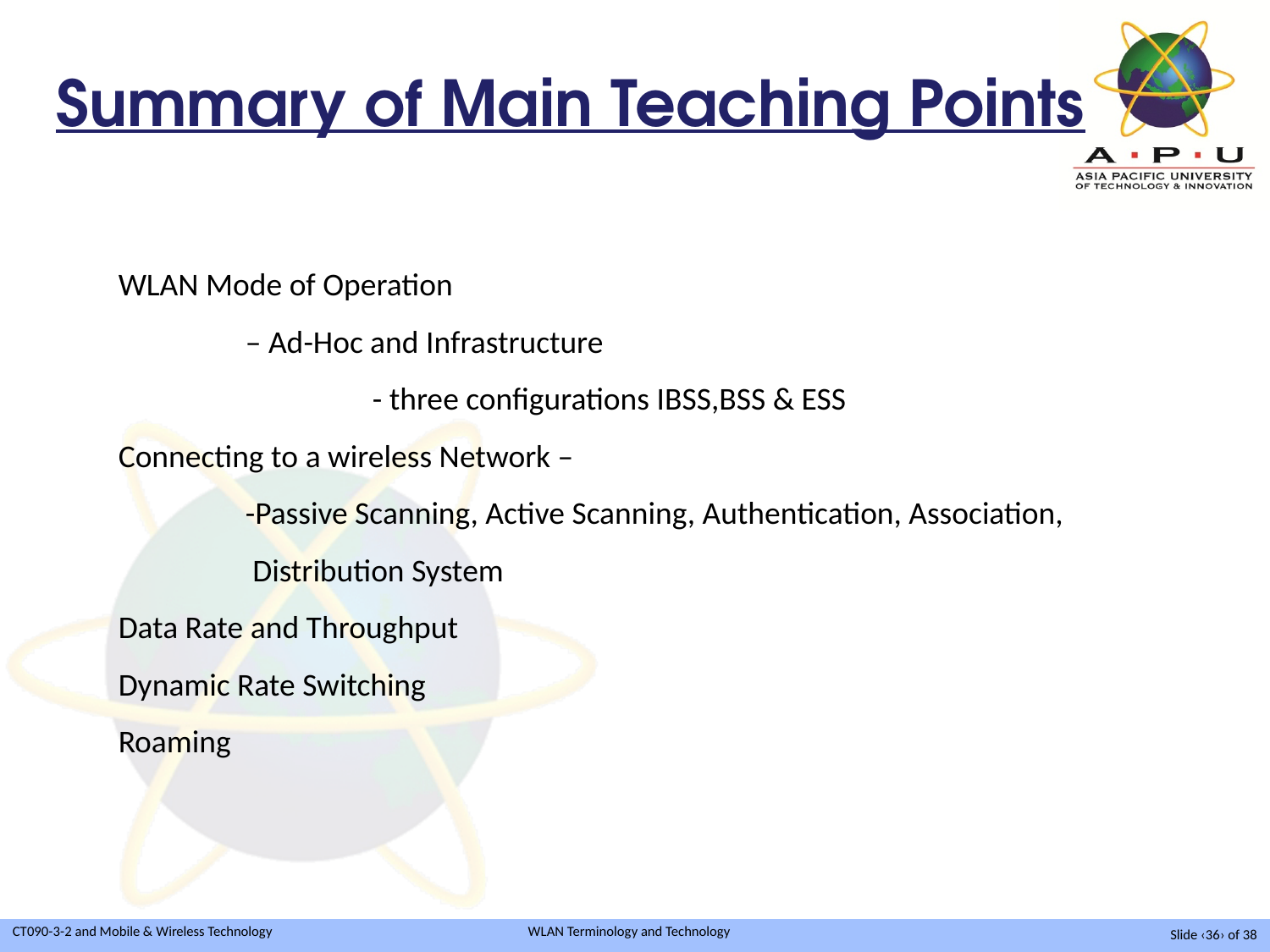

Summary of Main Teaching Points
WLAN Mode of Operation
	– Ad-Hoc and Infrastructure
		- three configurations IBSS,BSS & ESS
Connecting to a wireless Network –
	-Passive Scanning, Active Scanning, Authentication, Association,
	 Distribution System
Data Rate and Throughput
Dynamic Rate Switching
Roaming

Slide ‹36› of 38